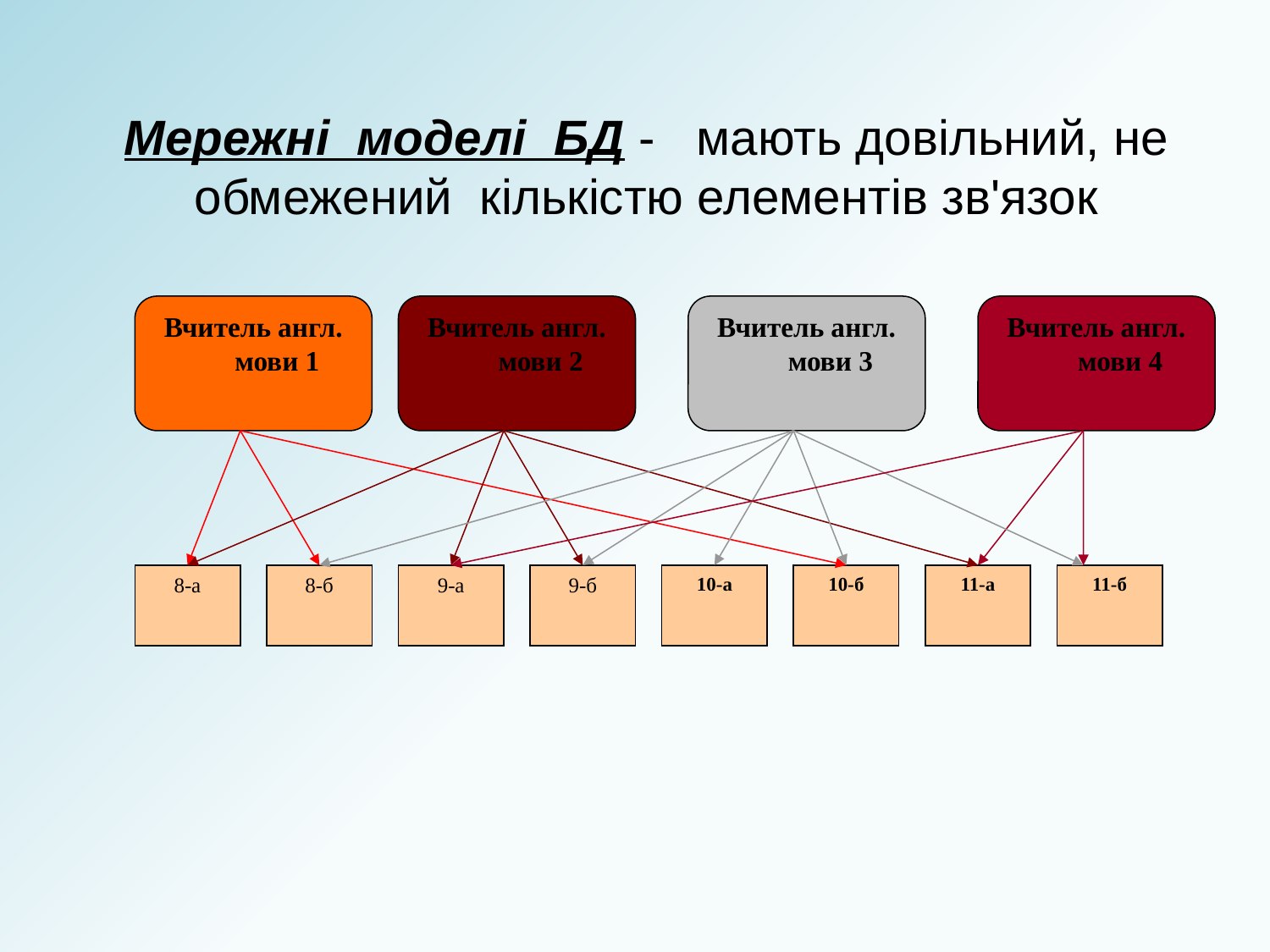

# Мережні  моделі  БД -   мають довільний, не обмежений  кількістю елементів зв'язок
Вчитель англ. мови 1

Вчитель англ. мови 2

Вчитель англ. мови 3

Вчитель англ. мови 4

8-а
8-б
9-а
9-б
10-а
10-б
11-а
11-б